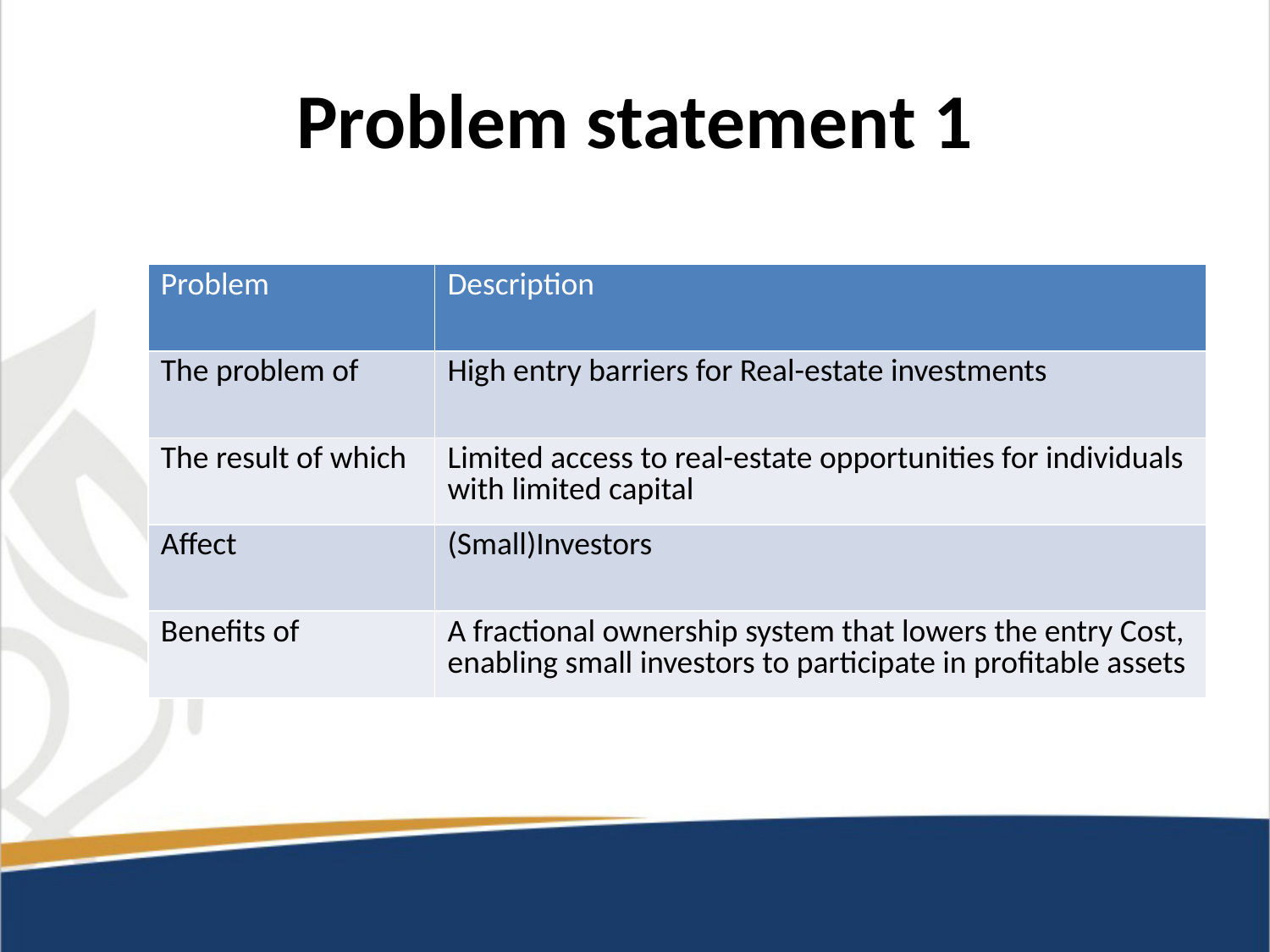

# Problem statement 1
| Problem | Description |
| --- | --- |
| The problem of | High entry barriers for Real-estate investments |
| The result of which | Limited access to real-estate opportunities for individuals with limited capital |
| Affect | (Small)Investors |
| Benefits of | A fractional ownership system that lowers the entry Cost, enabling small investors to participate in profitable assets |